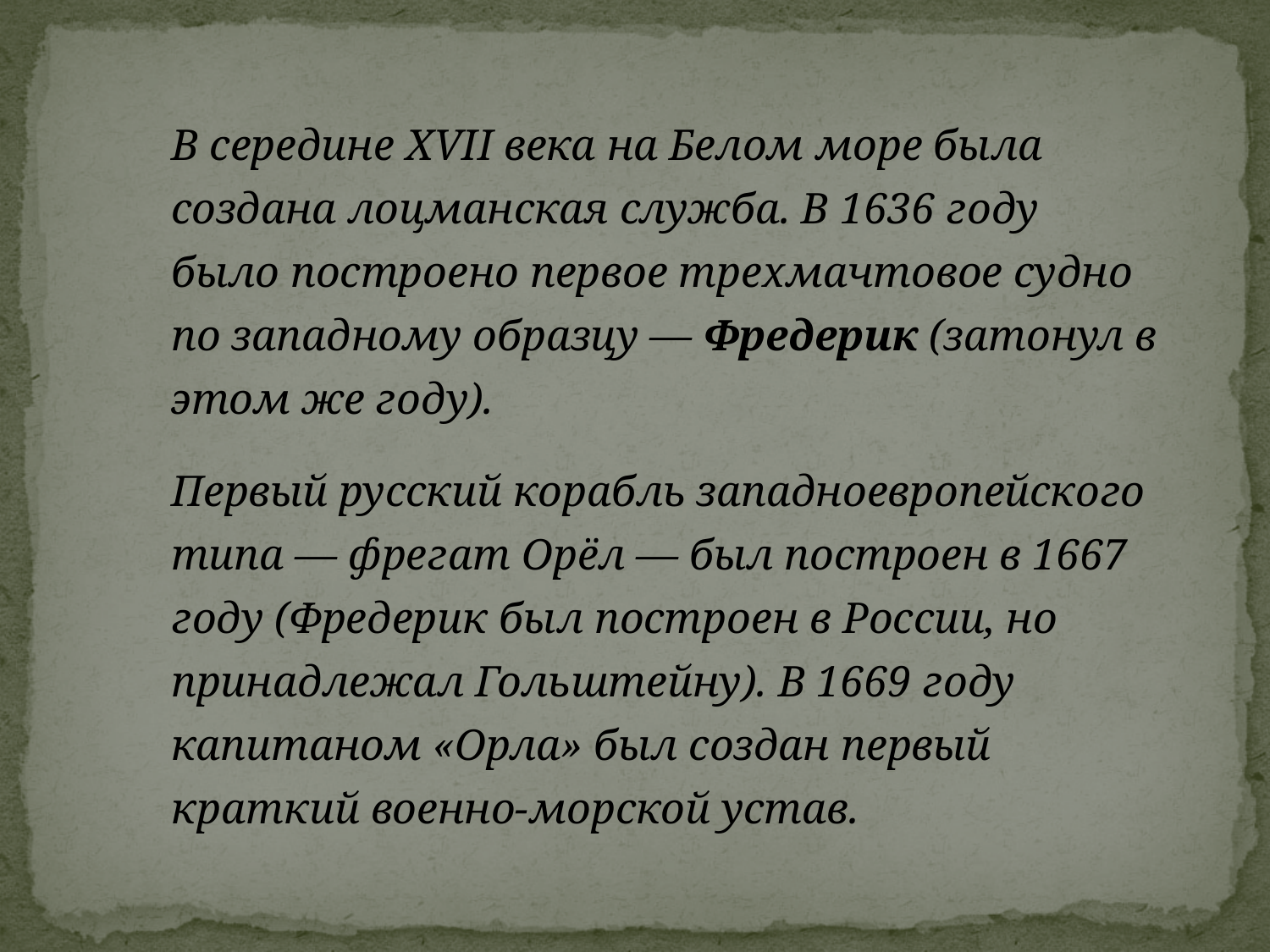

В середине XVII века на Белом море была создана лоцманская служба. В 1636 году было построено первое трехмачтовое судно по западному образцу — Фредерик (затонул в этом же году).
Первый русский корабль западноевропейского типа — фрегат Орёл — был построен в 1667 году (Фредерик был построен в России, но принадлежал Гольштейну). В 1669 году капитаном «Орла» был создан первый краткий военно-морской устав.